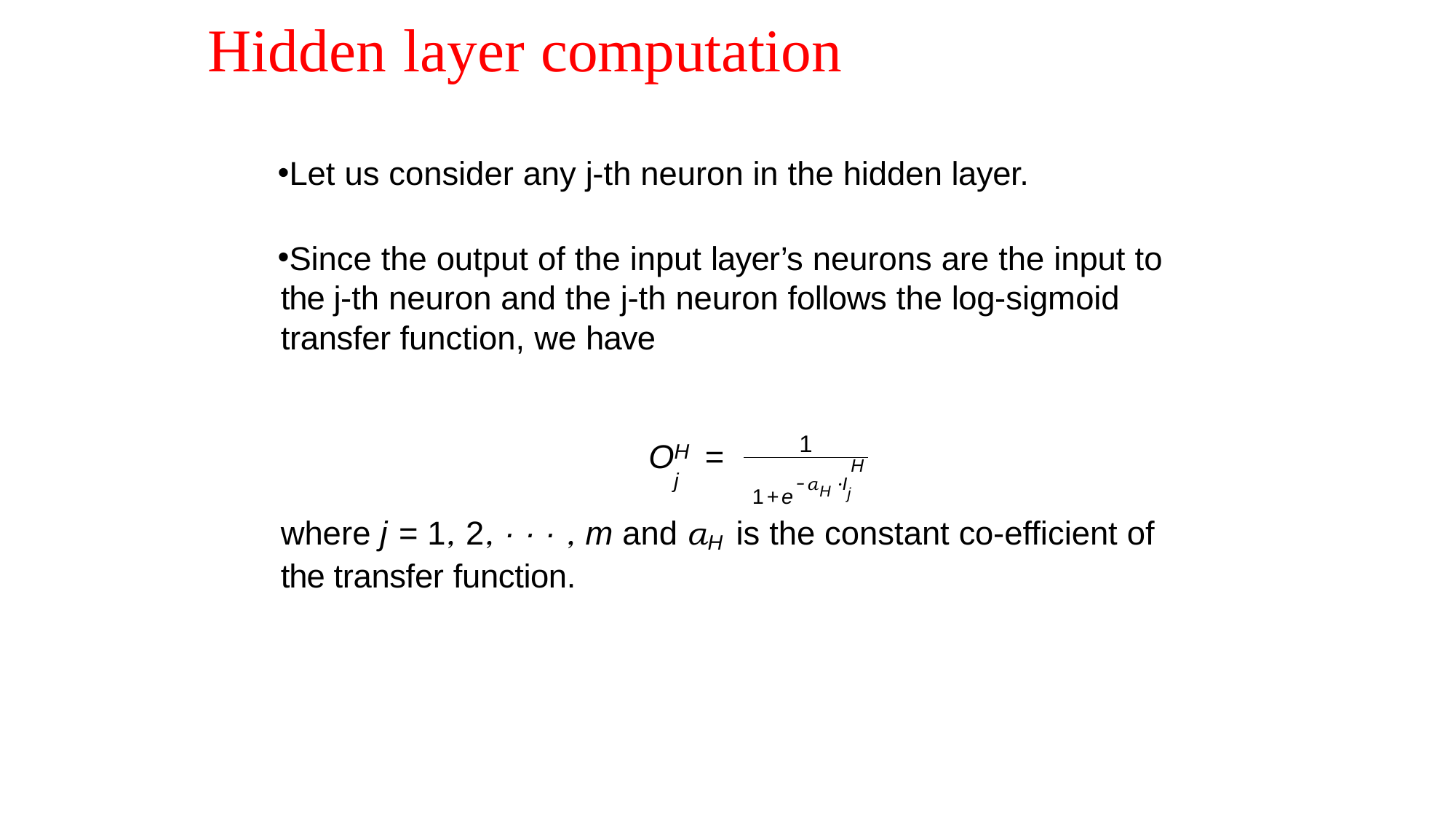

# Hidden layer computation
Let us consider any j-th neuron in the hidden layer.

Since the output of the input layer’s neurons are the input to the j-th neuron and the j-th neuron follows the log-sigmoid transfer function, we have
Debasis Samanta (IIT Kharagpur)
06.04.2018
29 / 49
1
OH =
H
j	1+e−αH ·Ij

where j = 1, 2, · · · , m and αH is the constant co-efficient of the transfer function.
Soft Computing Applications